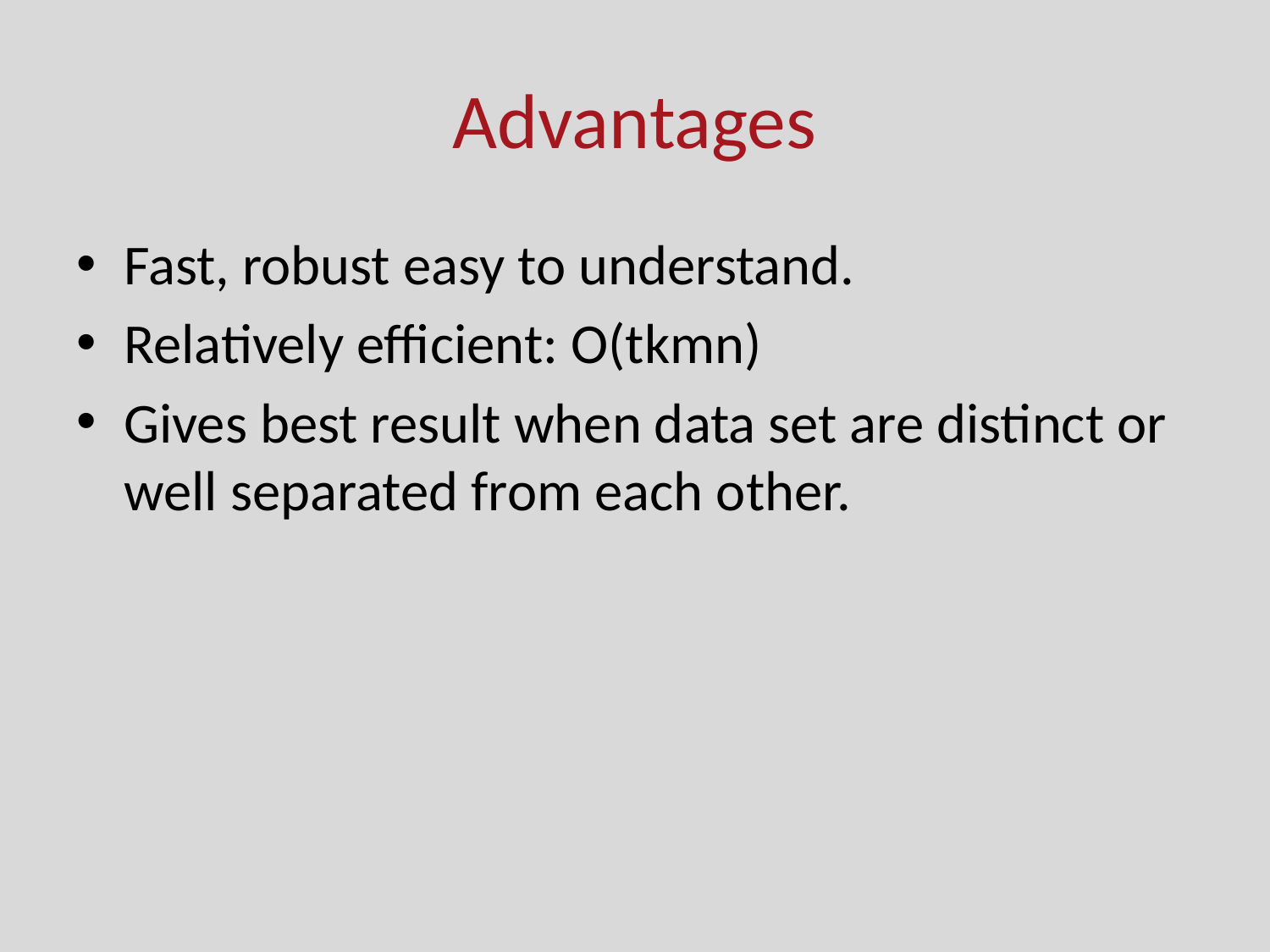

# Advantages
Fast, robust easy to understand.
Relatively efficient: O(tkmn)
Gives best result when data set are distinct or well separated from each other.